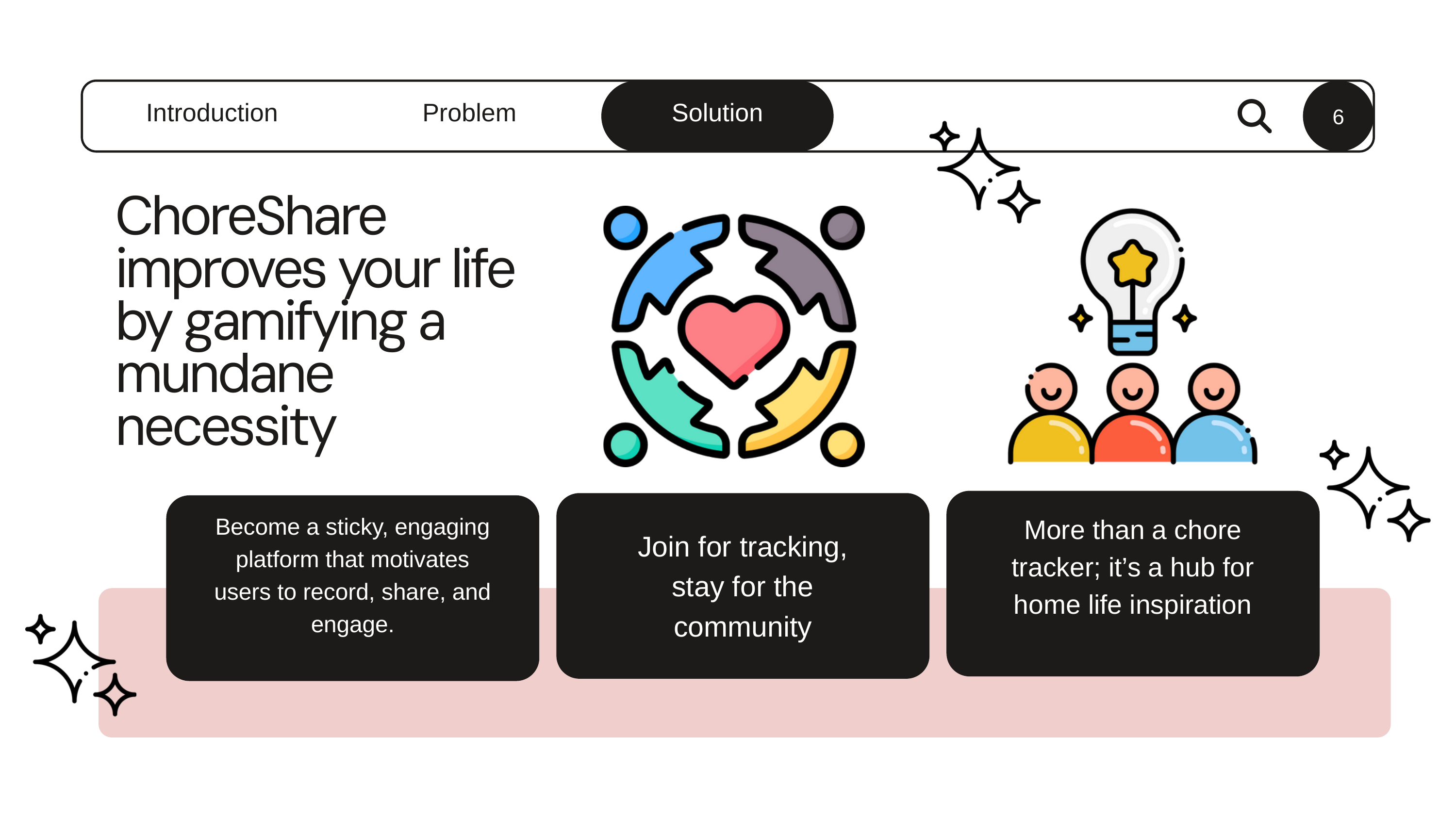

Solution

6

Introduction

Problem

Sign Out

ChoreShare improves your life by gamifying a mundane necessity

Become a sticky, engaging platform that motivates users to record, share, and engage.
More than a chore tracker; it’s a hub for home life inspiration
Join for tracking, stay for the community